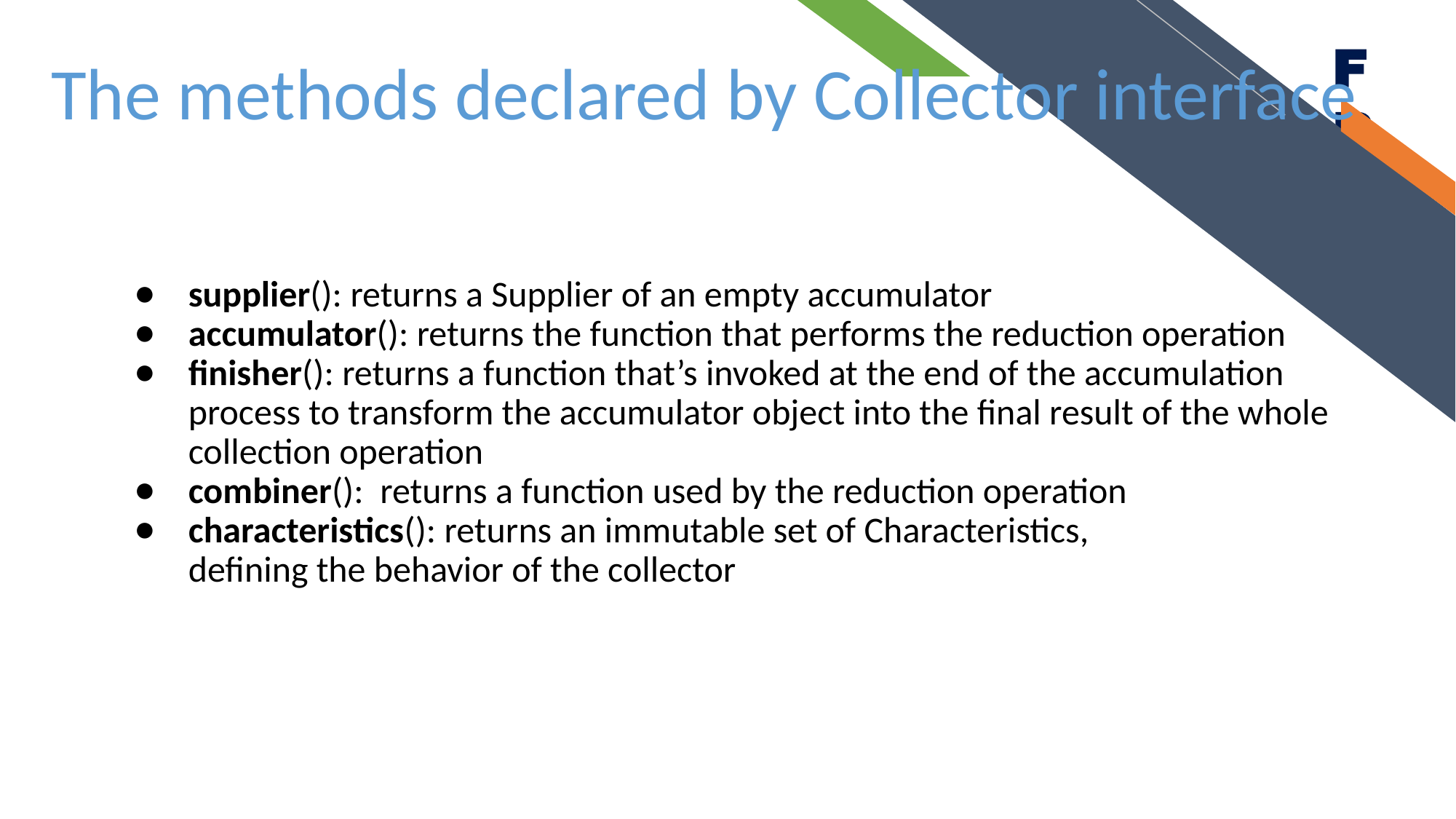

# The methods declared by Collector interface
supplier(): returns a Supplier of an empty accumulator
accumulator(): returns the function that performs the reduction operation
finisher(): returns a function that’s invoked at the end of the accumulation process to transform the accumulator object into the final result of the whole collection operation
combiner():  returns a function used by the reduction operation
characteristics(): returns an immutable set of Characteristics,
defining the behavior of the collector